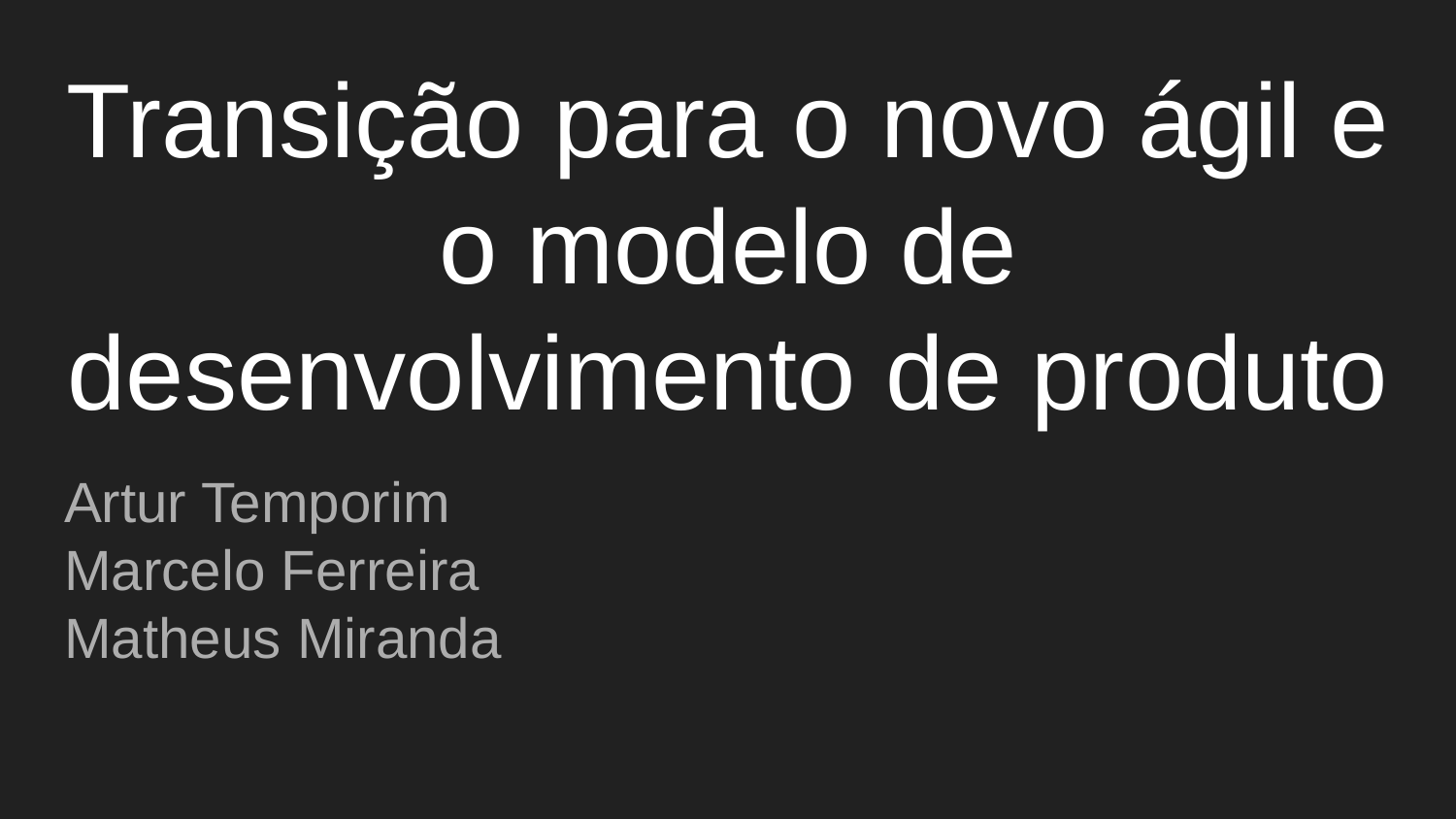

# Transição para o novo ágil e o modelo de desenvolvimento de produto
Artur Temporim
Marcelo Ferreira
Matheus Miranda